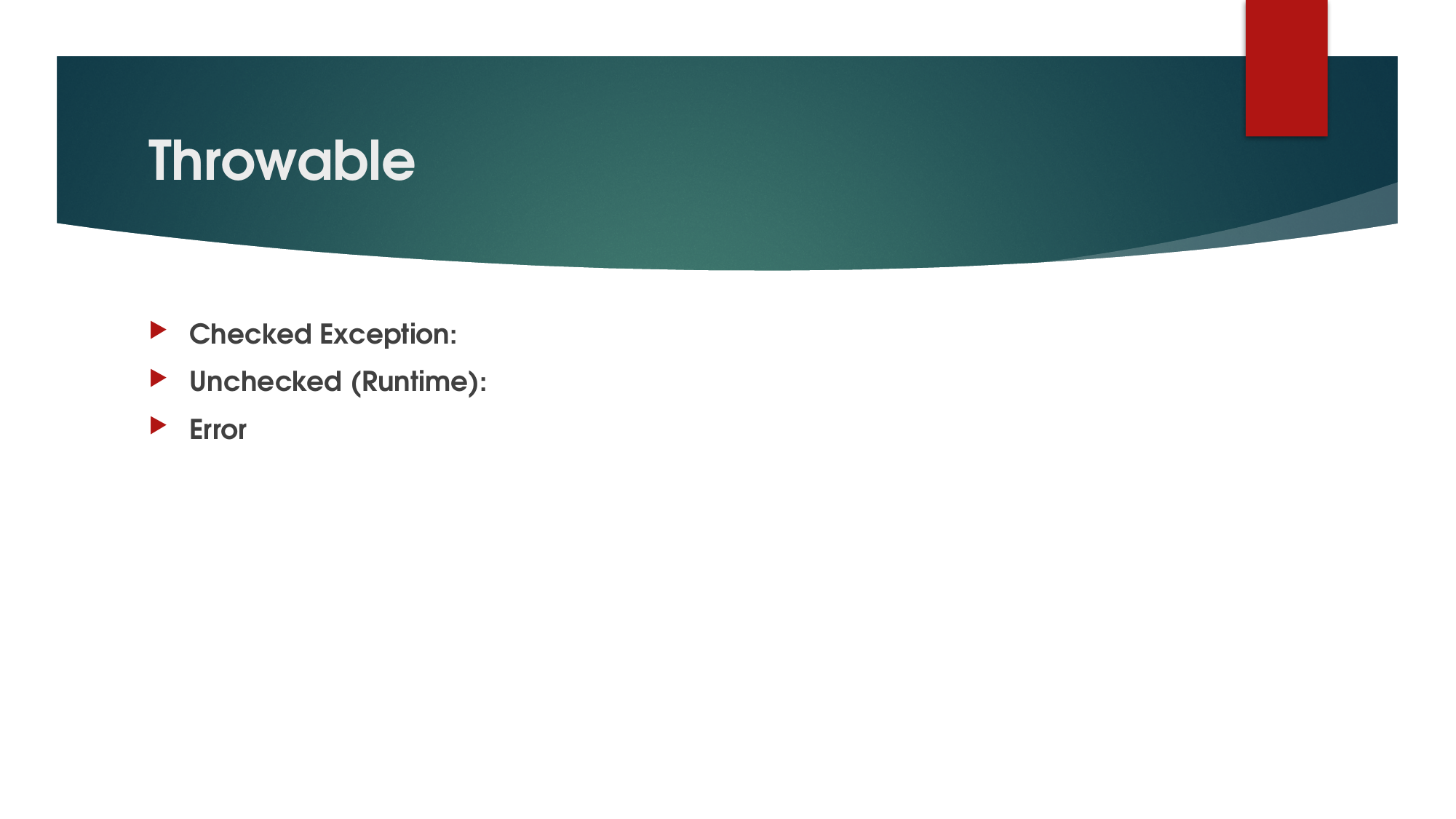

# Throwable
Checked Exception:
Unchecked (Runtime):
Error